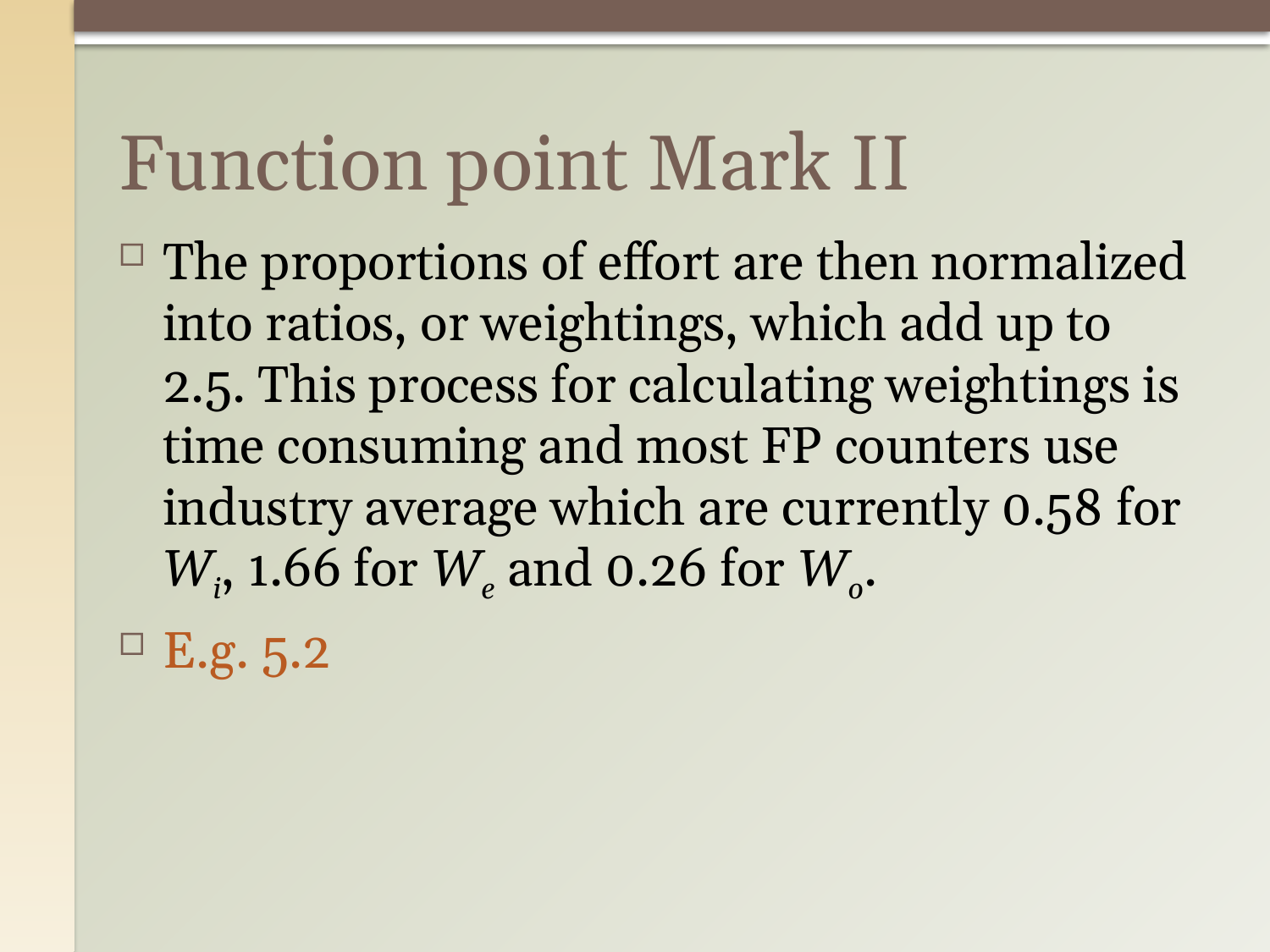

# Function point Mark II
The proportions of effort are then normalized into ratios, or weightings, which add up to 2.5. This process for calculating weightings is time consuming and most FP counters use industry average which are currently 0.58 for Wi, 1.66 for We and 0.26 for Wo.
E.g. 5.2